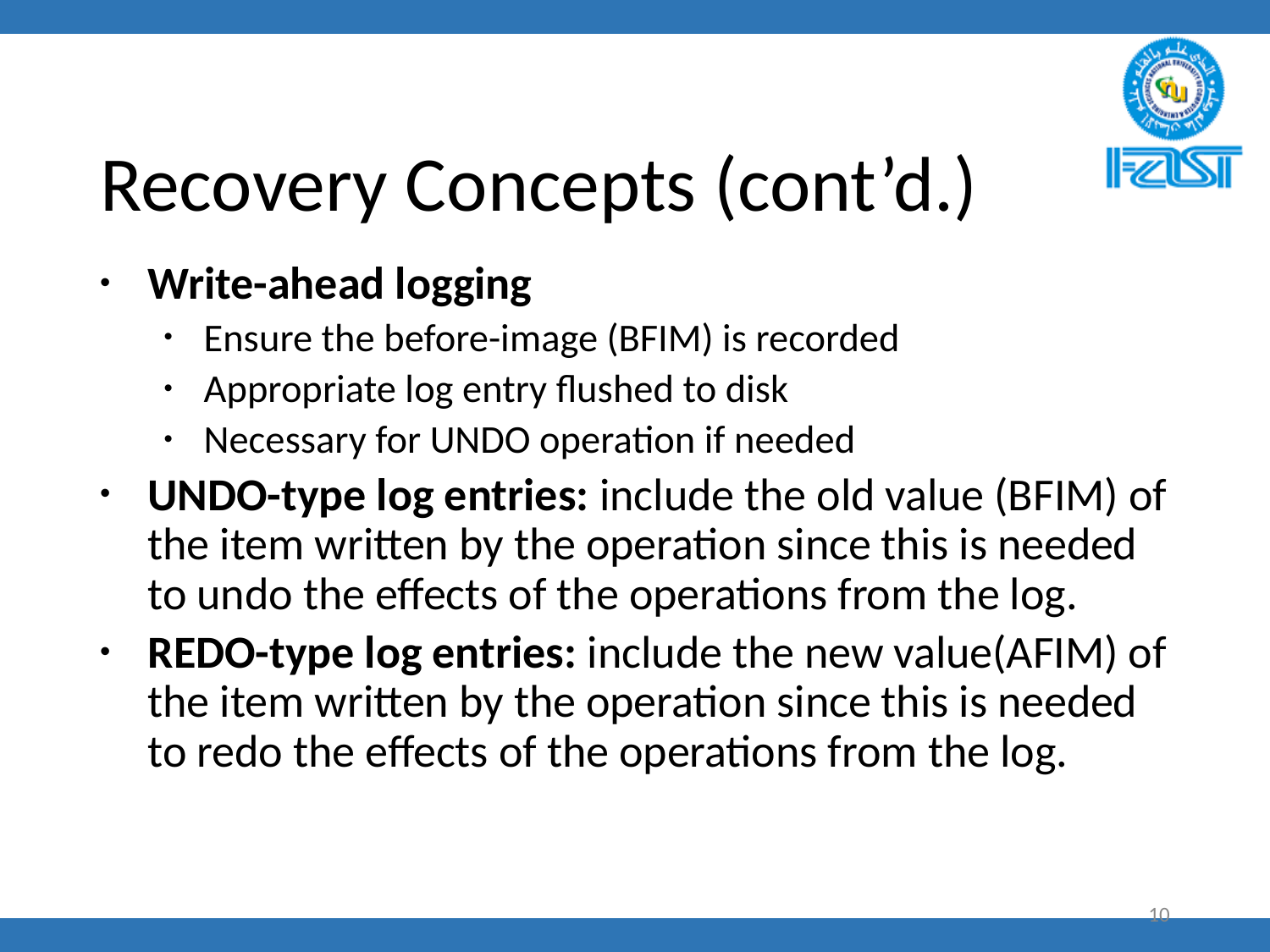

# Recovery Concepts (cont’d.)
Write-ahead logging
Ensure the before-image (BFIM) is recorded
Appropriate log entry flushed to disk
Necessary for UNDO operation if needed
UNDO-type log entries: include the old value (BFIM) of the item written by the operation since this is needed to undo the effects of the operations from the log.
REDO-type log entries: include the new value(AFIM) of the item written by the operation since this is needed to redo the effects of the operations from the log.

10